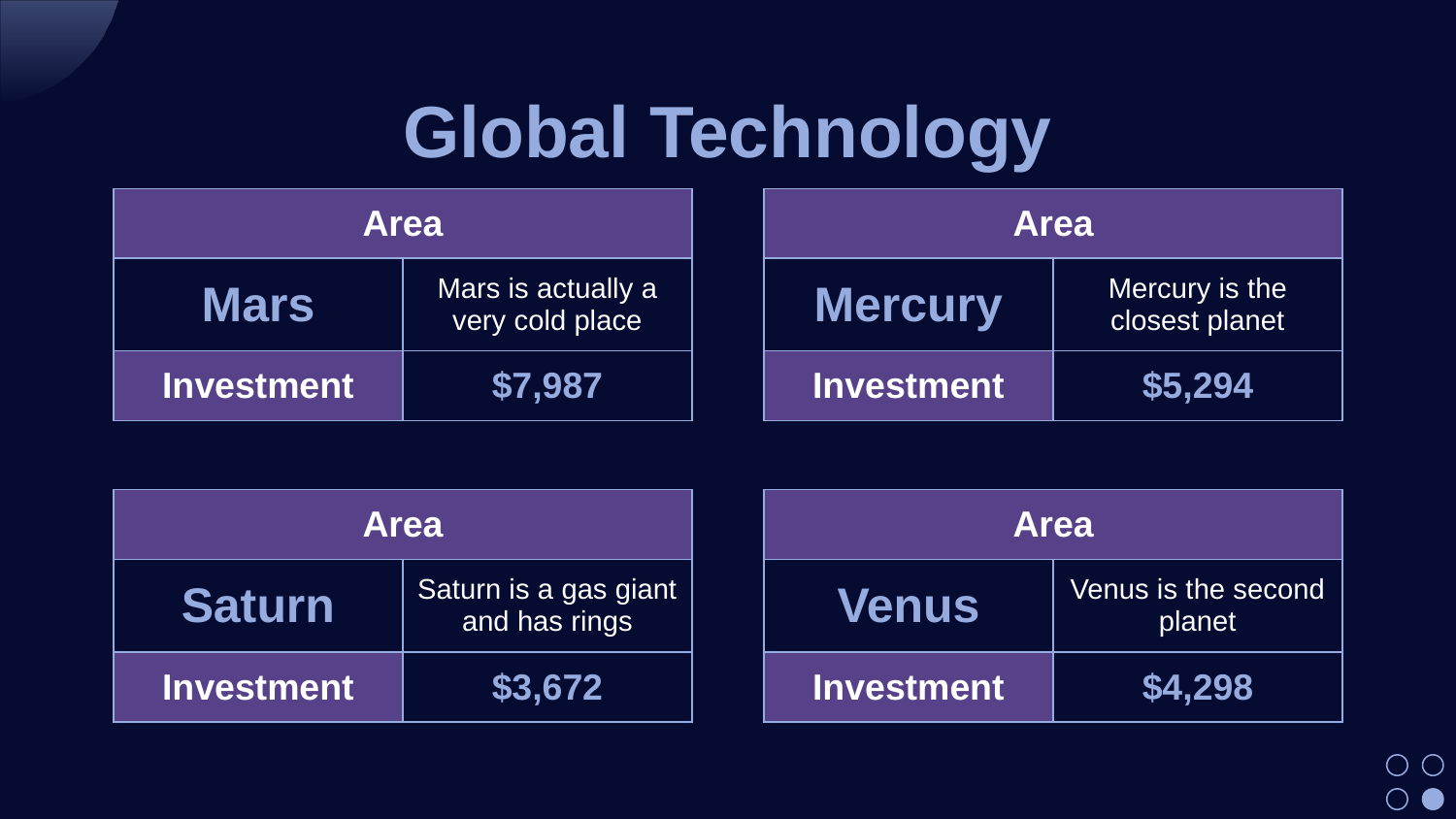

# Global Technology
| Area |  |
| --- | --- |
| Mars | Mars is actually a very cold place |
| Investment | $7,987 |
| Area |  |
| --- | --- |
| Mercury | Mercury is the closest planet |
| Investment | $5,294 |
| Area |  |
| --- | --- |
| Saturn | Saturn is a gas giant and has rings |
| Investment | $3,672 |
| Area |  |
| --- | --- |
| Venus | Venus is the second planet |
| Investment | $4,298 |